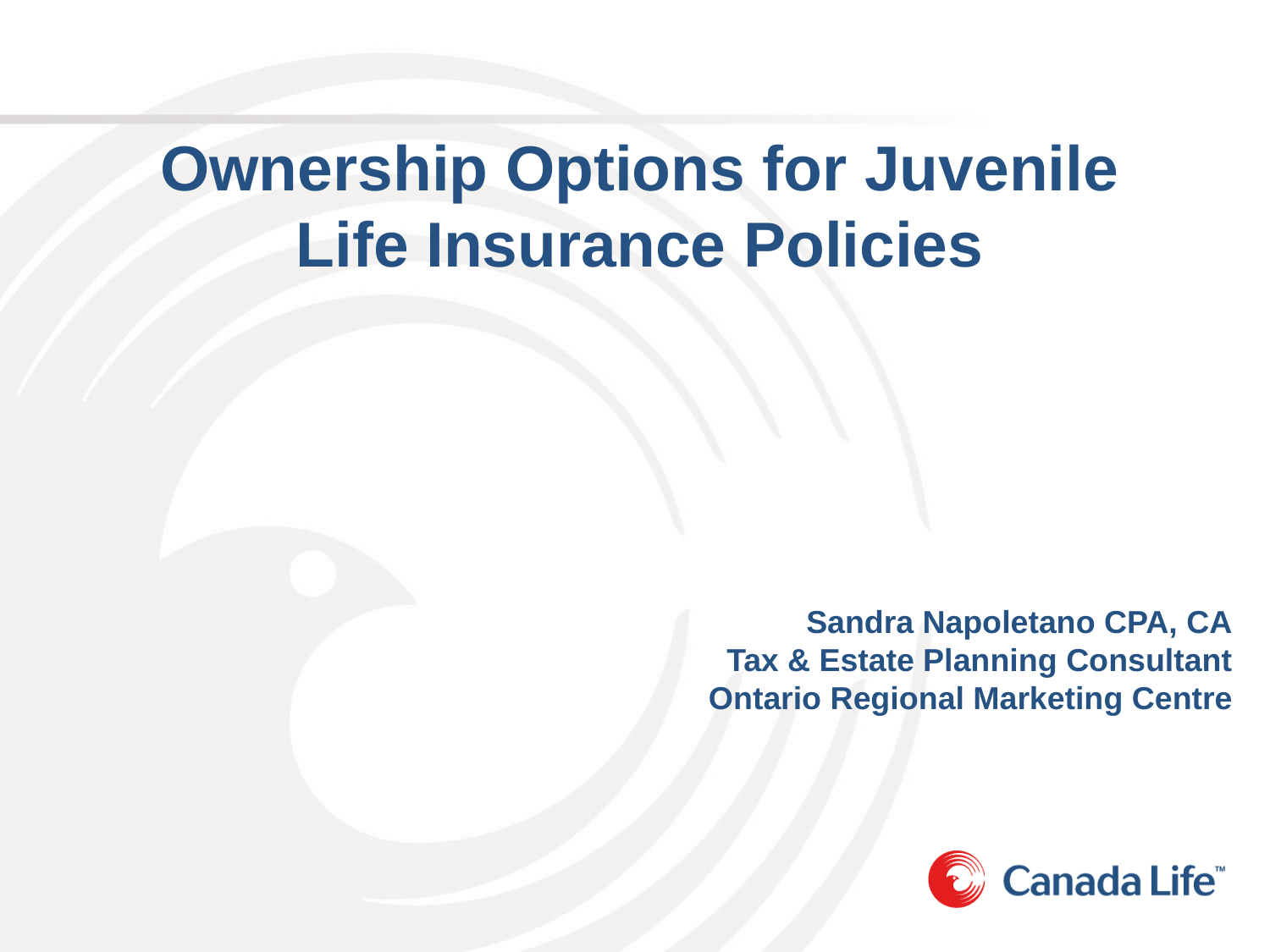

Ownership Options for Juvenile Life Insurance Policies
Sandra Napoletano CPA, CA
Tax & Estate Planning Consultant
Ontario Regional Marketing Centre